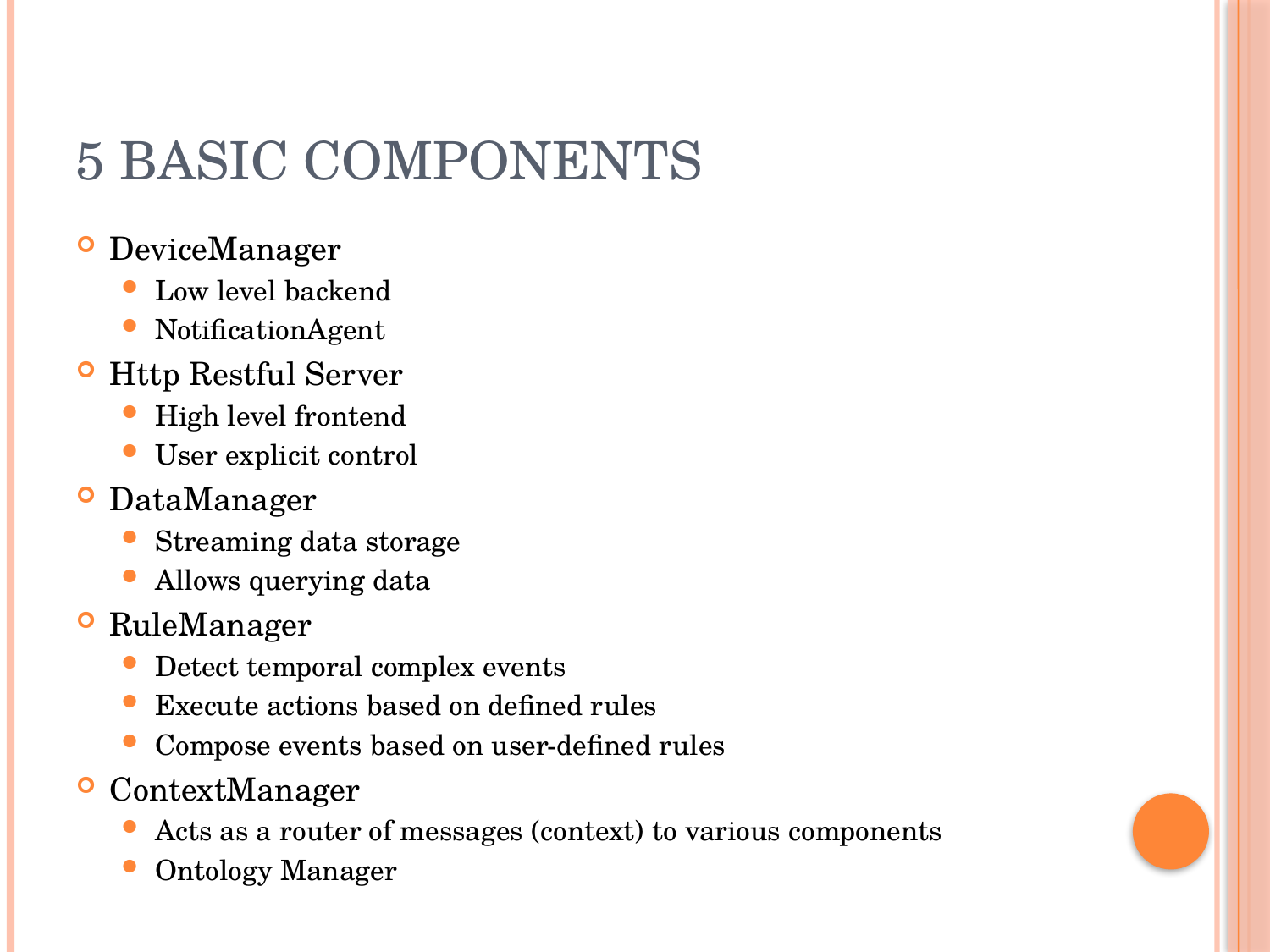

# 5 Basic Components
DeviceManager
Low level backend
NotificationAgent
Http Restful Server
High level frontend
User explicit control
DataManager
Streaming data storage
Allows querying data
RuleManager
Detect temporal complex events
Execute actions based on defined rules
Compose events based on user-defined rules
ContextManager
Acts as a router of messages (context) to various components
Ontology Manager